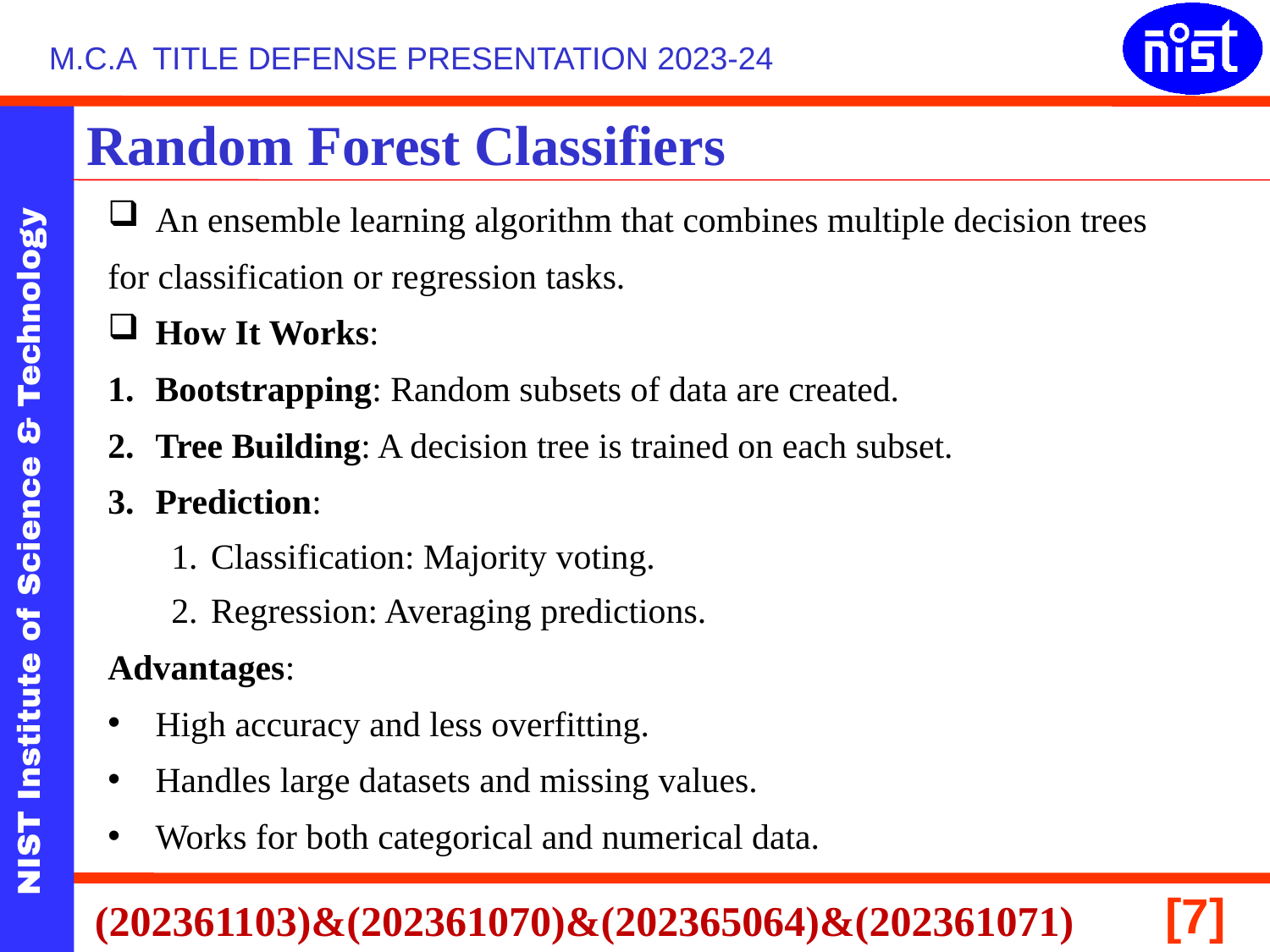

# Random Forest Classifiers
An ensemble learning algorithm that combines multiple decision trees
for classification or regression tasks.
How It Works:
Bootstrapping: Random subsets of data are created.
Tree Building: A decision tree is trained on each subset.
Prediction:
Classification: Majority voting.
Regression: Averaging predictions.
Advantages:
High accuracy and less overfitting.
Handles large datasets and missing values.
Works for both categorical and numerical data.

(202361103)&(202361070)&(202365064)&(202361071)